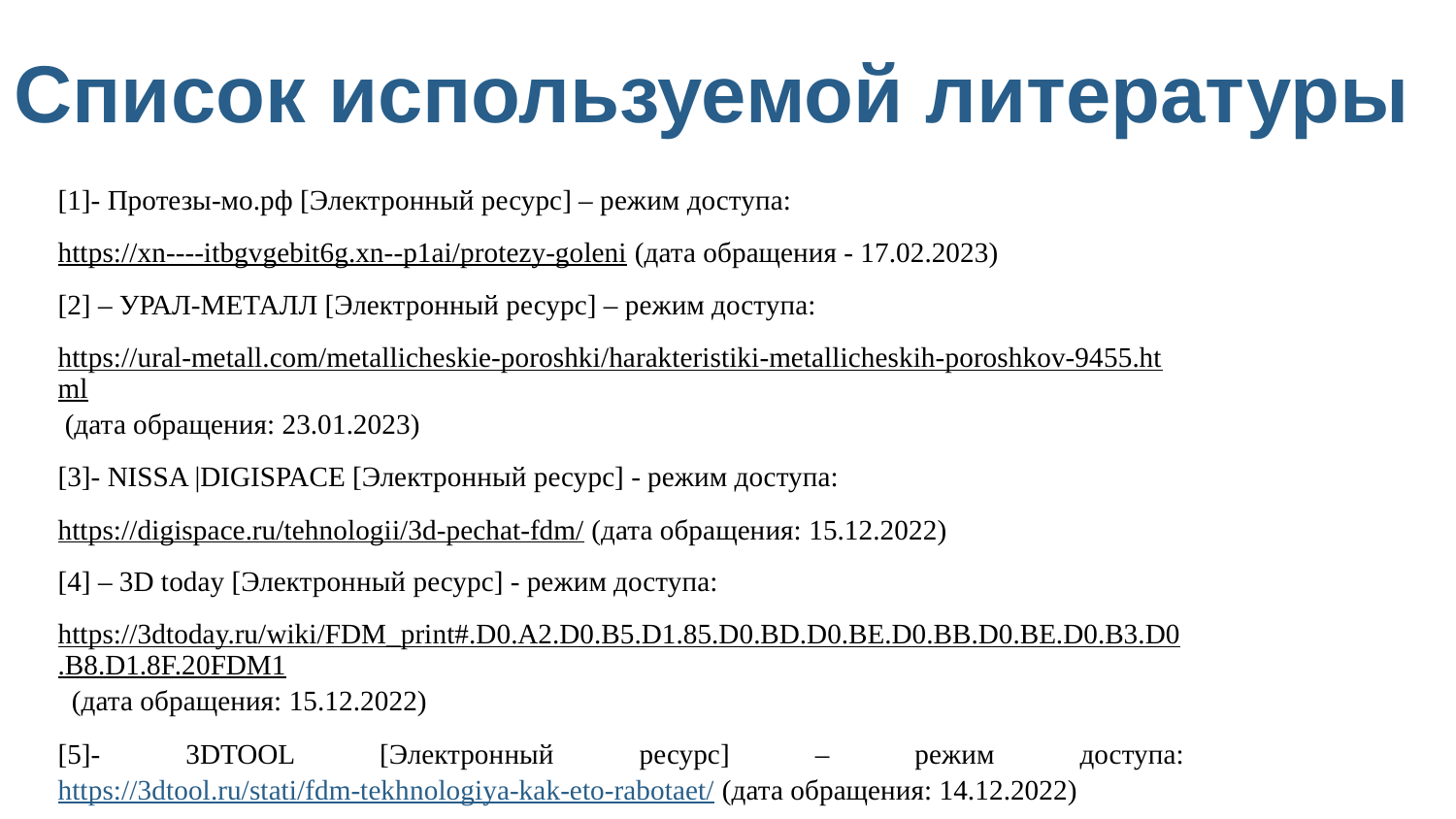

Список используемой литературы
[1]- Протезы-мо.рф [Электронный ресурс] – режим доступа:
https://xn----itbgvgebit6g.xn--p1ai/protezy-goleni (дата обращения - 17.02.2023)
[2] – УРАЛ-МЕТАЛЛ [Электронный ресурс] – режим доступа:
https://ural-metall.com/metallicheskie-poroshki/harakteristiki-metallicheskih-poroshkov-9455.html (дата обращения: 23.01.2023)
[3]- NISSA |DIGISPACE [Электронный ресурс] - режим доступа:
https://digispace.ru/tehnologii/3d-pechat-fdm/ (дата обращения: 15.12.2022)
[4] – 3D today [Электронный ресурс] - режим доступа:
https://3dtoday.ru/wiki/FDM_print#.D0.A2.D0.B5.D1.85.D0.BD.D0.BE.D0.BB.D0.BE.D0.B3.D0.B8.D1.8F.20FDM1  (дата обращения: 15.12.2022)
[5]- 3DTOOL [Электронный ресурс] – режим доступа: https://3dtool.ru/stati/fdm-tekhnologiya-kak-eto-rabotaet/ (дата обращения: 14.12.2022)